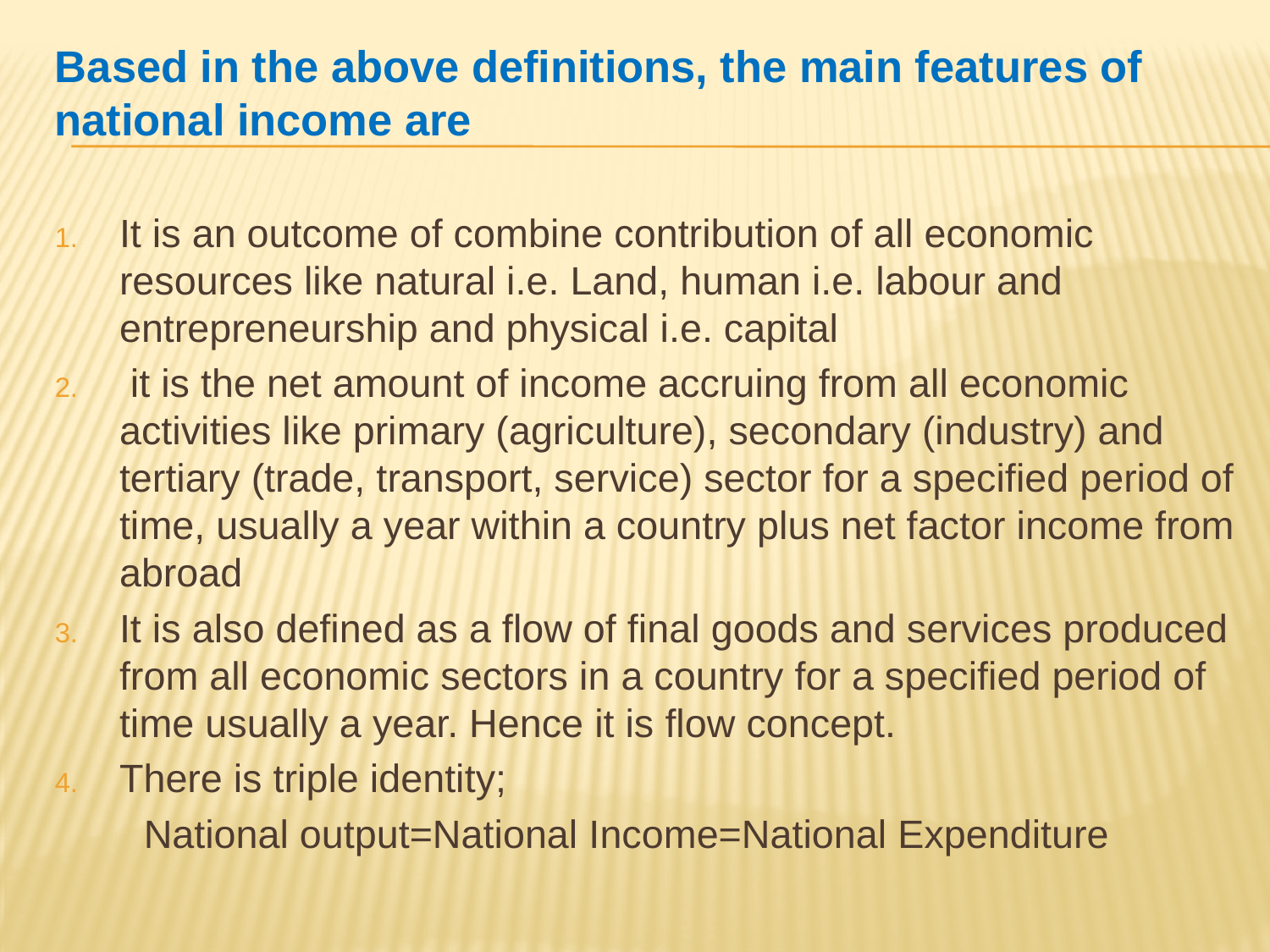

Based in the above definitions, the main features of national income are

It is an outcome of combine contribution of all economic resources like natural i.e. Land, human i.e. labour and entrepreneurship and physical i.e. capital
 it is the net amount of income accruing from all economic activities like primary (agriculture), secondary (industry) and tertiary (trade, transport, service) sector for a specified period of time, usually a year within a country plus net factor income from abroad
It is also defined as a flow of final goods and services produced from all economic sectors in a country for a specified period of time usually a year. Hence it is flow concept.
There is triple identity;
	National output=National Income=National Expenditure